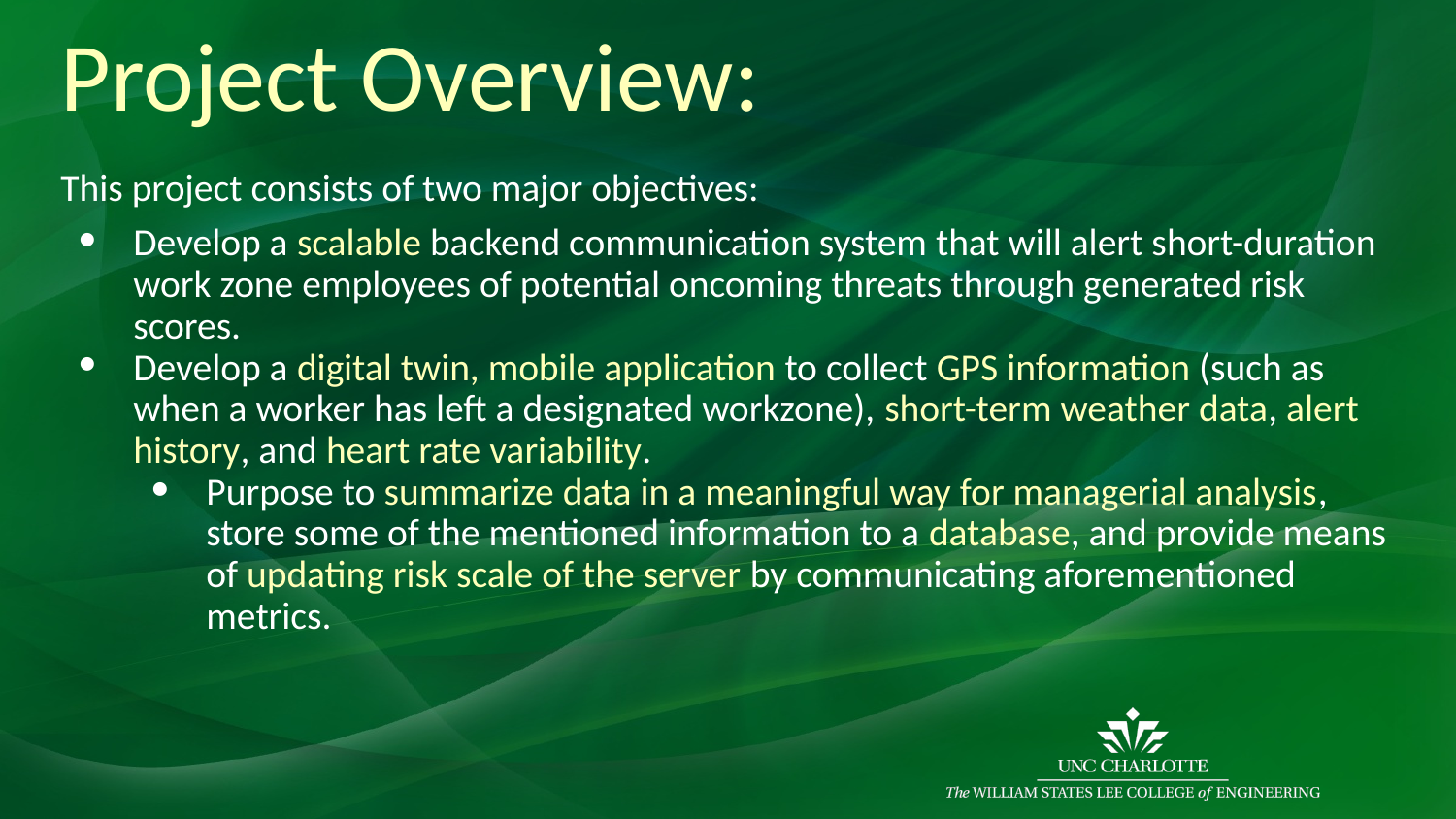

# Project Overview:
This project consists of two major objectives:
Develop a scalable backend communication system that will alert short-duration work zone employees of potential oncoming threats through generated risk scores.
Develop a digital twin, mobile application to collect GPS information (such as when a worker has left a designated workzone), short-term weather data, alert history, and heart rate variability.
Purpose to summarize data in a meaningful way for managerial analysis, store some of the mentioned information to a database, and provide means of updating risk scale of the server by communicating aforementioned metrics.